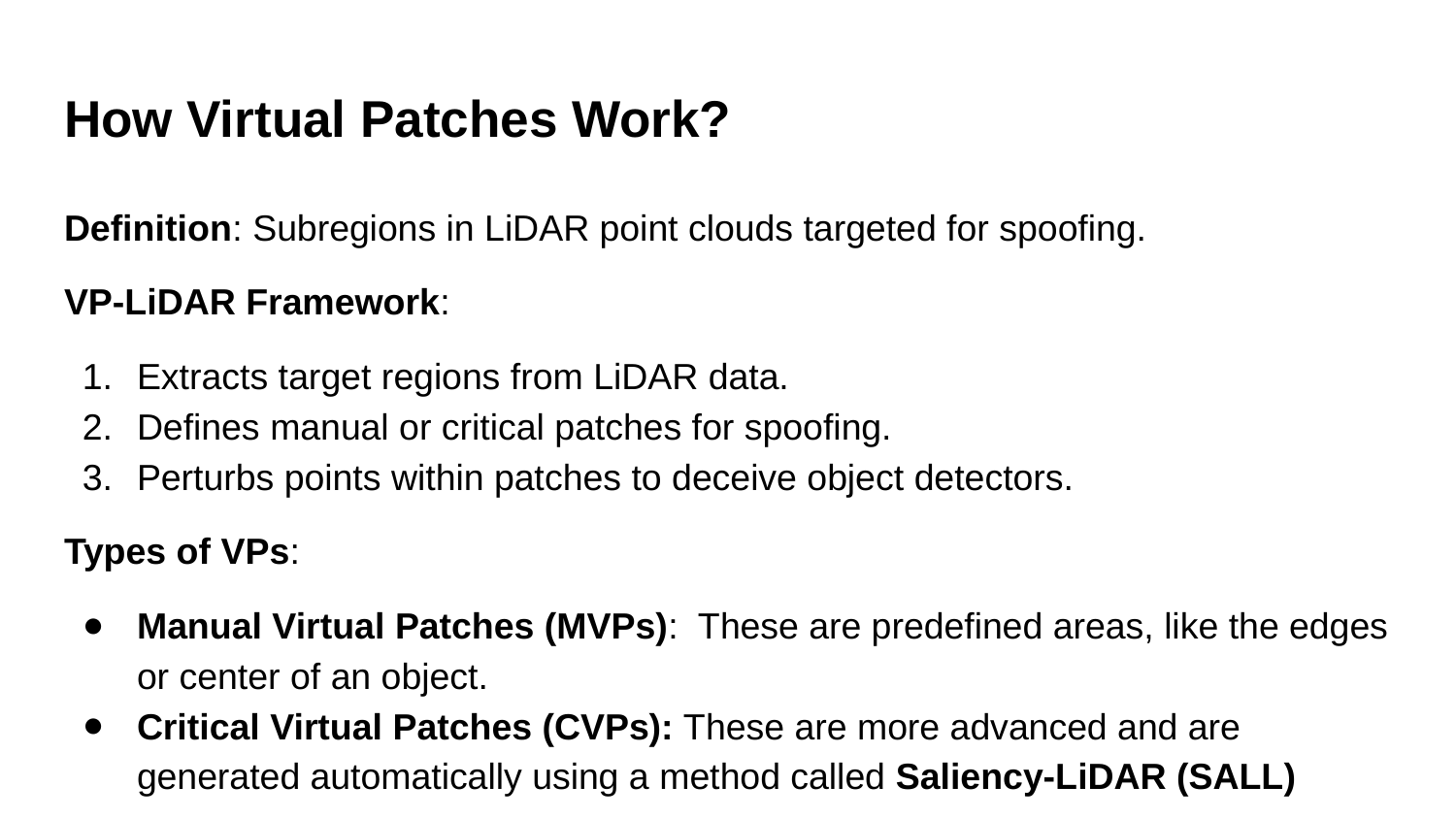

# How Virtual Patches Work?
Definition: Subregions in LiDAR point clouds targeted for spoofing.
VP-LiDAR Framework:
Extracts target regions from LiDAR data.
Defines manual or critical patches for spoofing.
Perturbs points within patches to deceive object detectors.
Types of VPs:
Manual Virtual Patches (MVPs):  These are predefined areas, like the edges or center of an object.
Critical Virtual Patches (CVPs): These are more advanced and are generated automatically using a method called Saliency-LiDAR (SALL)